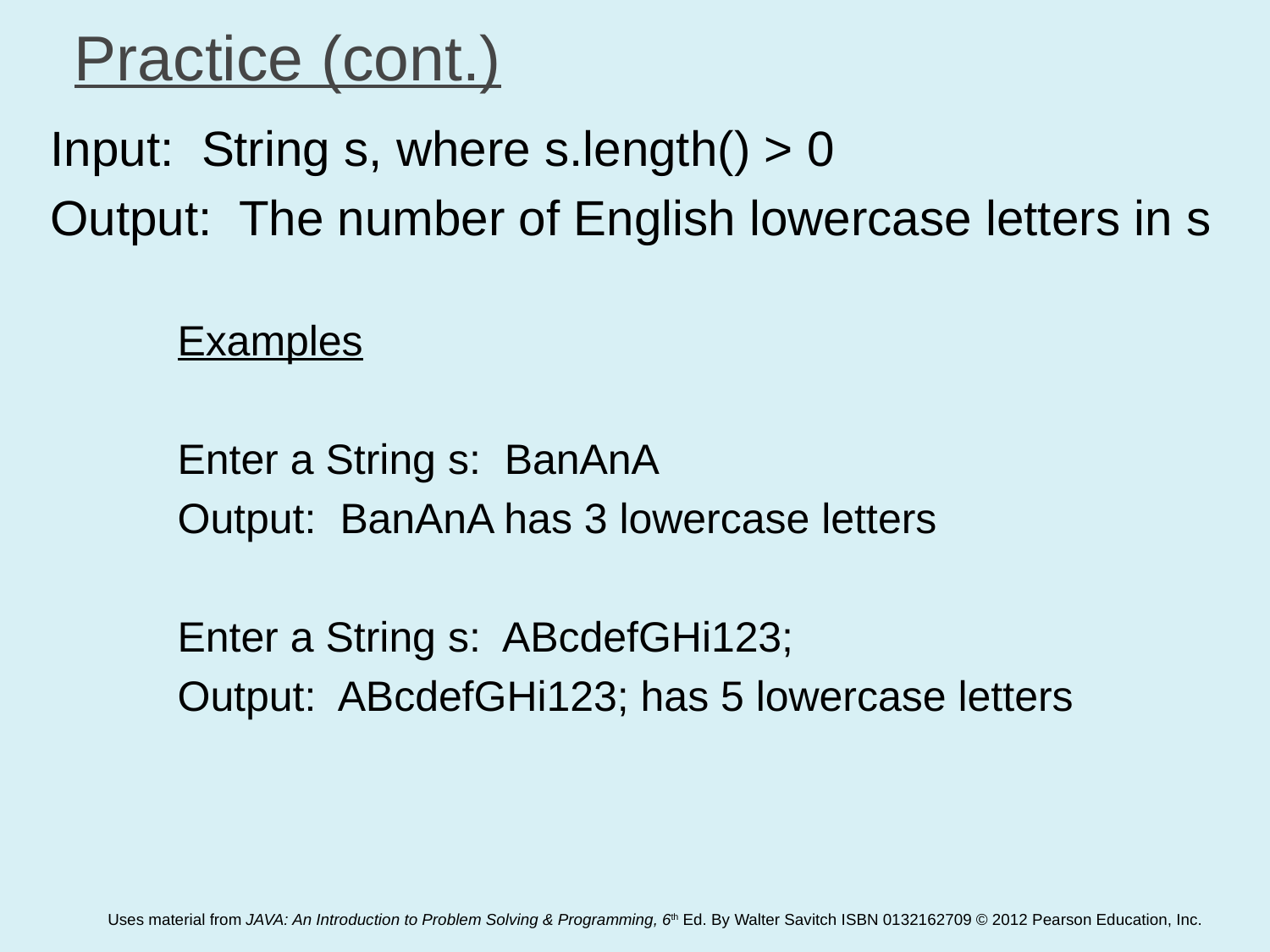

# Practice (cont.)
Input:  String s, where s.length() > 0
Output:  The number of English lowercase letters in s

	Examples

	Enter a String s:  BanAnA
	Output:  BanAnA has 3 lowercase letters

	Enter a String s:  ABcdefGHi123;
	Output:  ABcdefGHi123; has 5 lowercase letters